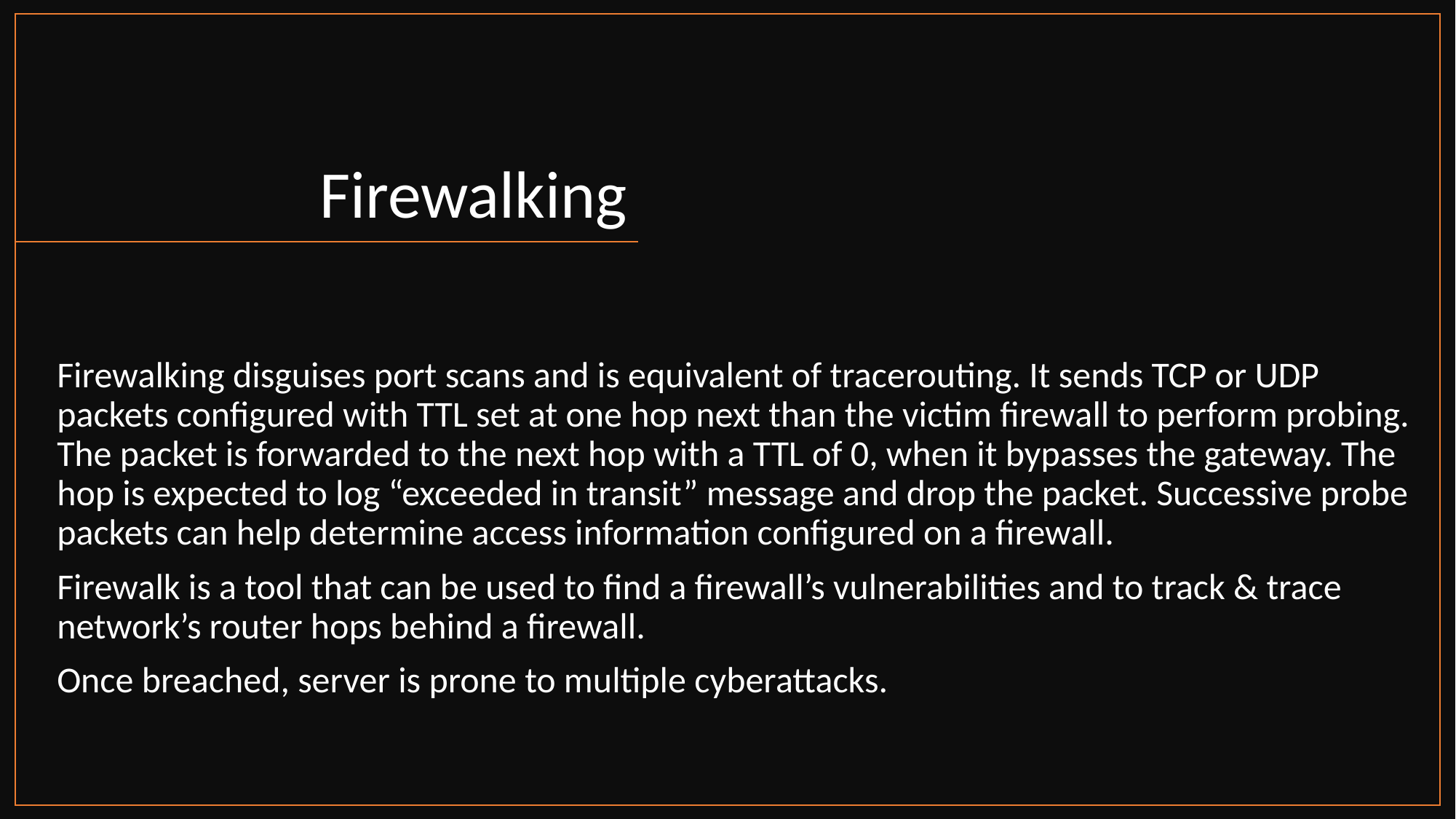

# Firewalking
Firewalking disguises port scans and is equivalent of tracerouting. It sends TCP or UDP packets configured with TTL set at one hop next than the victim firewall to perform probing. The packet is forwarded to the next hop with a TTL of 0, when it bypasses the gateway. The hop is expected to log “exceeded in transit” message and drop the packet. Successive probe packets can help determine access information configured on a firewall.
Firewalk is a tool that can be used to find a firewall’s vulnerabilities and to track & trace network’s router hops behind a firewall.
Once breached, server is prone to multiple cyberattacks.